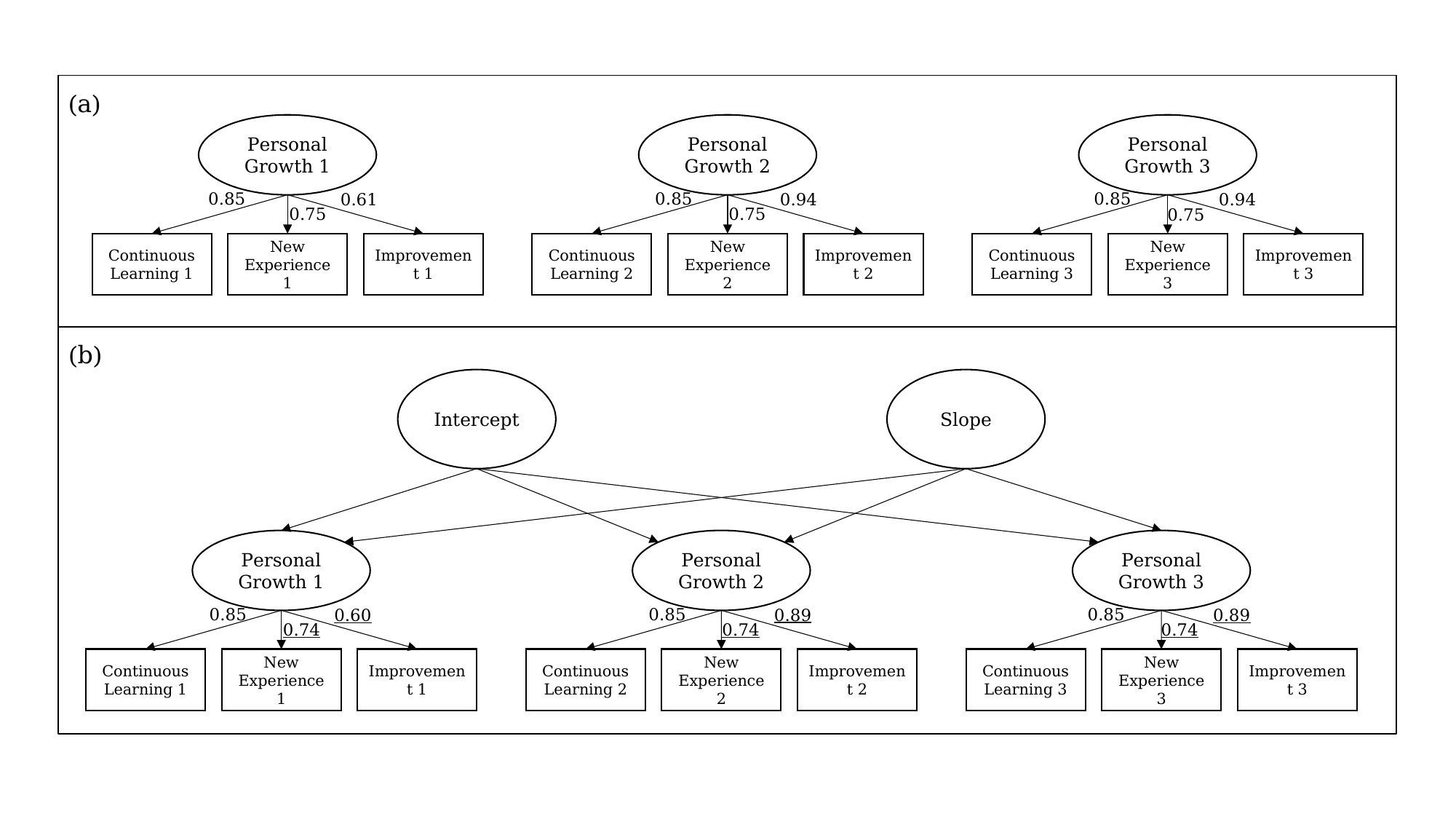

(a)
Personal Growth 1
Personal Growth 2
Personal Growth 3
0.85
0.85
0.85
0.94
0.61
0.94
0.75
0.75
0.75
Continuous Learning 1
New Experience 1
Improvement 1
Continuous Learning 2
New Experience 2
Improvement 2
Continuous Learning 3
New Experience 3
Improvement 3

(b)
Intercept
Slope
Personal Growth 1
Personal Growth 2
Personal Growth 3
0.85
0.85
0.85
0.89
0.60
0.89
0.74
0.74
0.74
Continuous Learning 1
New Experience 1
Improvement 1
Continuous Learning 2
New Experience 2
Improvement 2
Continuous Learning 3
New Experience 3
Improvement 3